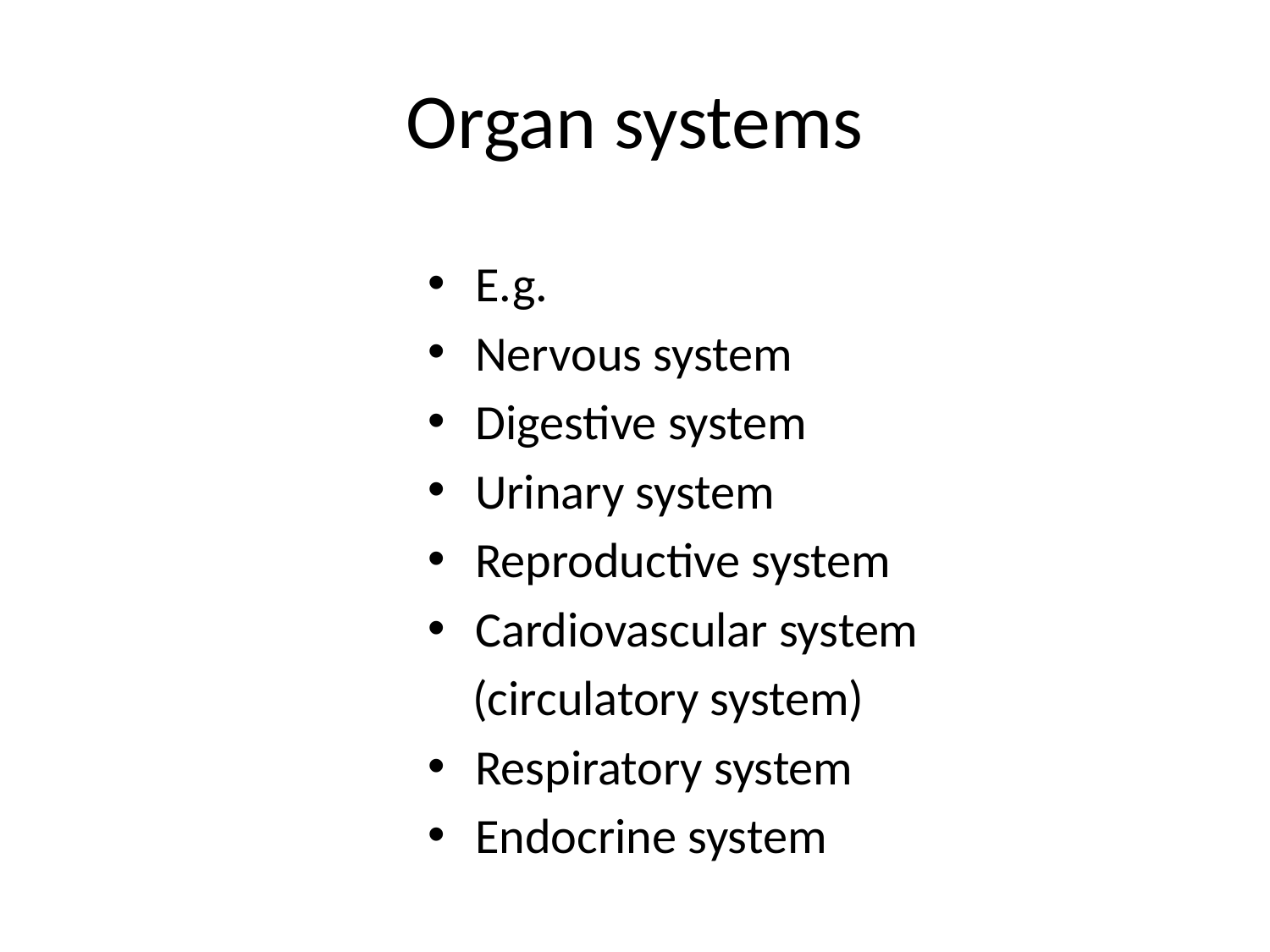

# Organ systems
E.g.
Nervous system
Digestive system
Urinary system
Reproductive system
Cardiovascular system
    (circulatory system)
Respiratory system
Endocrine system